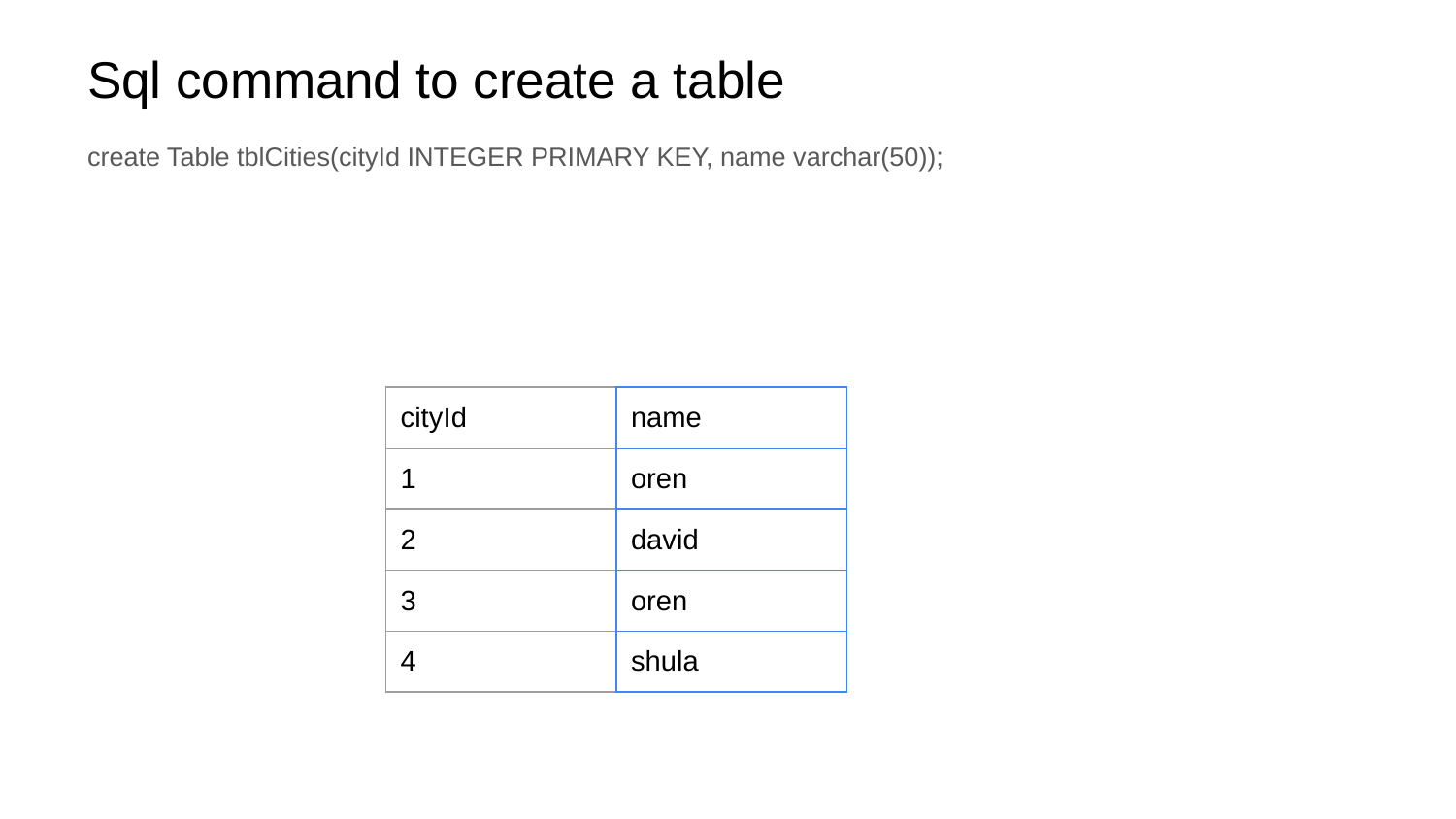

# Sql command to create a table
create Table tblCities(cityId INTEGER PRIMARY KEY, name varchar(50));
| cityId | name |
| --- | --- |
| 1 | oren |
| 2 | david |
| 3 | oren |
| 4 | shula |